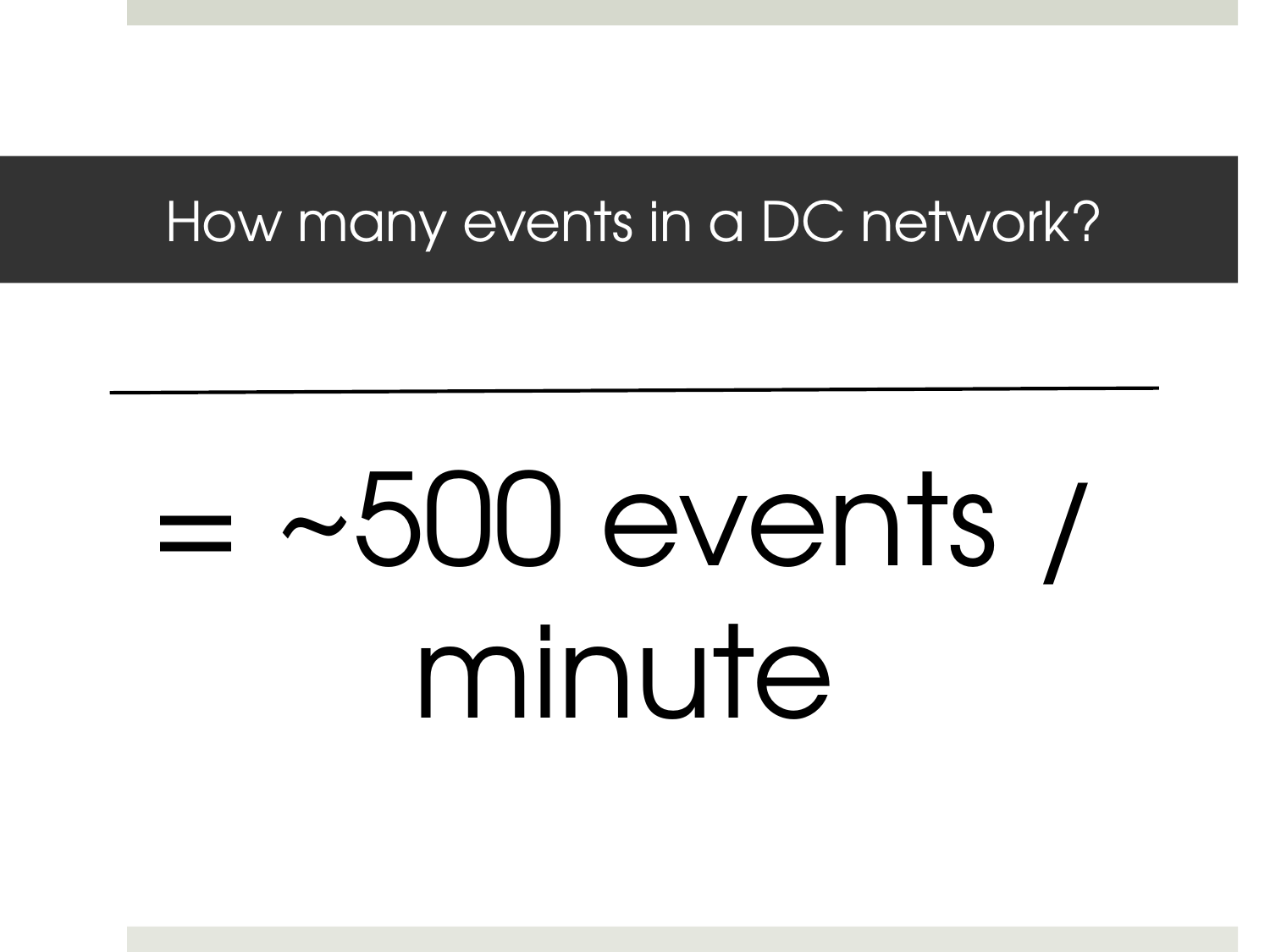

# How many events in a DC network?
= ~500 events / minute